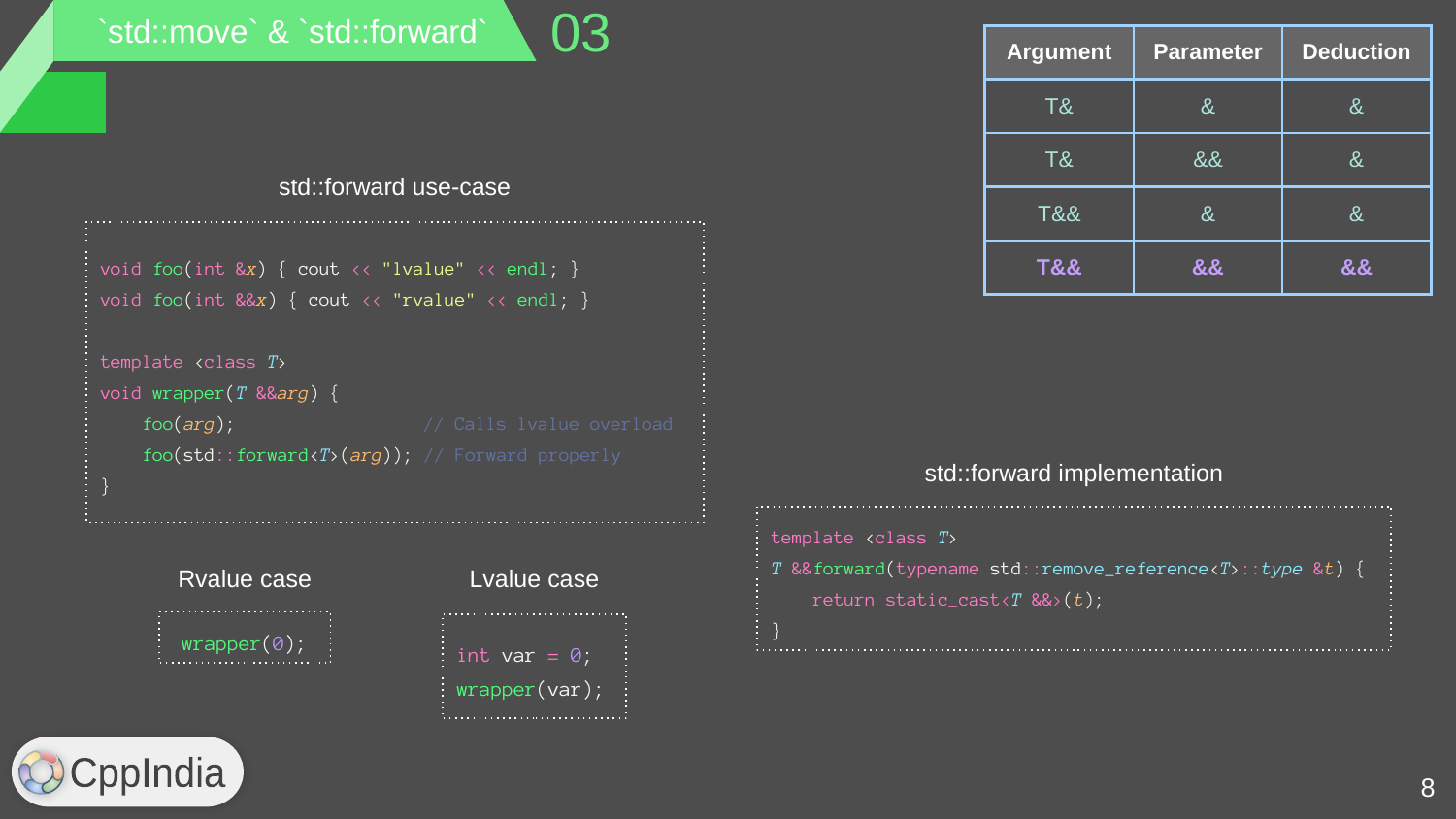

03

`std::move` & `std::forward`

| Argument | Parameter | Deduction |
| --- | --- | --- |
| T& | & | & |
| T& | && | & |
| T&& | & | & |
| T&& | && | && |
std::forward use-case
void foo(int &x) { cout << "lvalue" << endl; }
void foo(int &&x) { cout << "rvalue" << endl; }

template <class T>
void wrapper(T &&arg) {
    foo(arg);                  // Calls lvalue overload
    foo(std::forward<T>(arg)); // Forward properly
}
std::forward implementation
template <class T>
T &&forward(typename std::remove_reference<T>::type &t) {
    return static_cast<T &&>(t);
}
Rvalue case
wrapper(0);
Lvalue case
int var = 0;
wrapper(var);
8